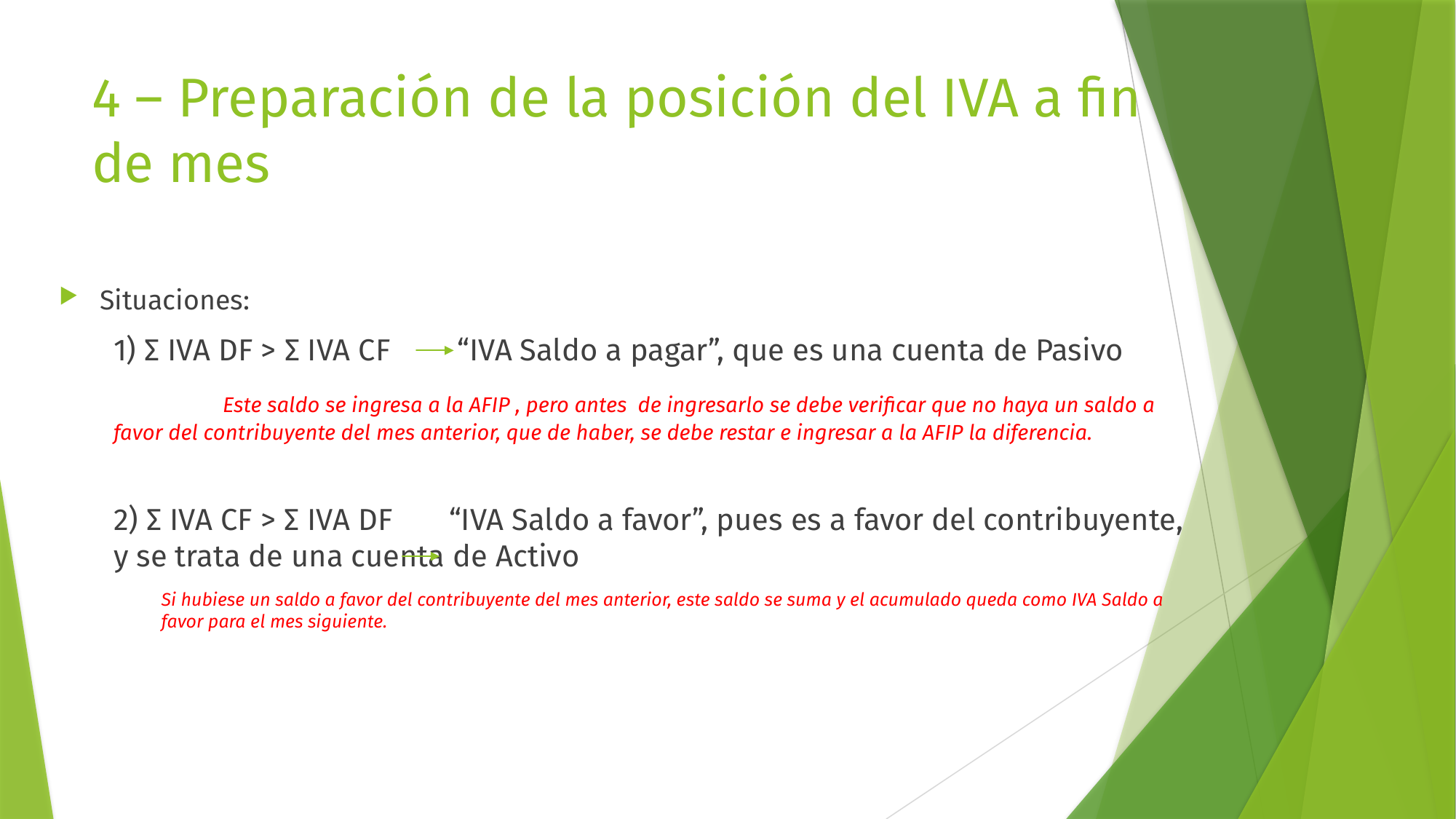

# 4 – Preparación de la posición del IVA a fin de mes
Situaciones:
1) Σ IVA DF > Σ IVA CF 	  “IVA Saldo a pagar”, que es una cuenta de Pasivo
	Este saldo se ingresa a la AFIP , pero antes  de ingresarlo se debe verificar que no haya un saldo a favor del contribuyente del mes anterior, que de haber, se debe restar e ingresar a la AFIP la diferencia.

2) Σ IVA CF > Σ IVA DF 	 “IVA Saldo a favor”, pues es a favor del contribuyente, y se trata de una cuenta de Activo
Si hubiese un saldo a favor del contribuyente del mes anterior, este saldo se suma y el acumulado queda como IVA Saldo a favor para el mes siguiente.